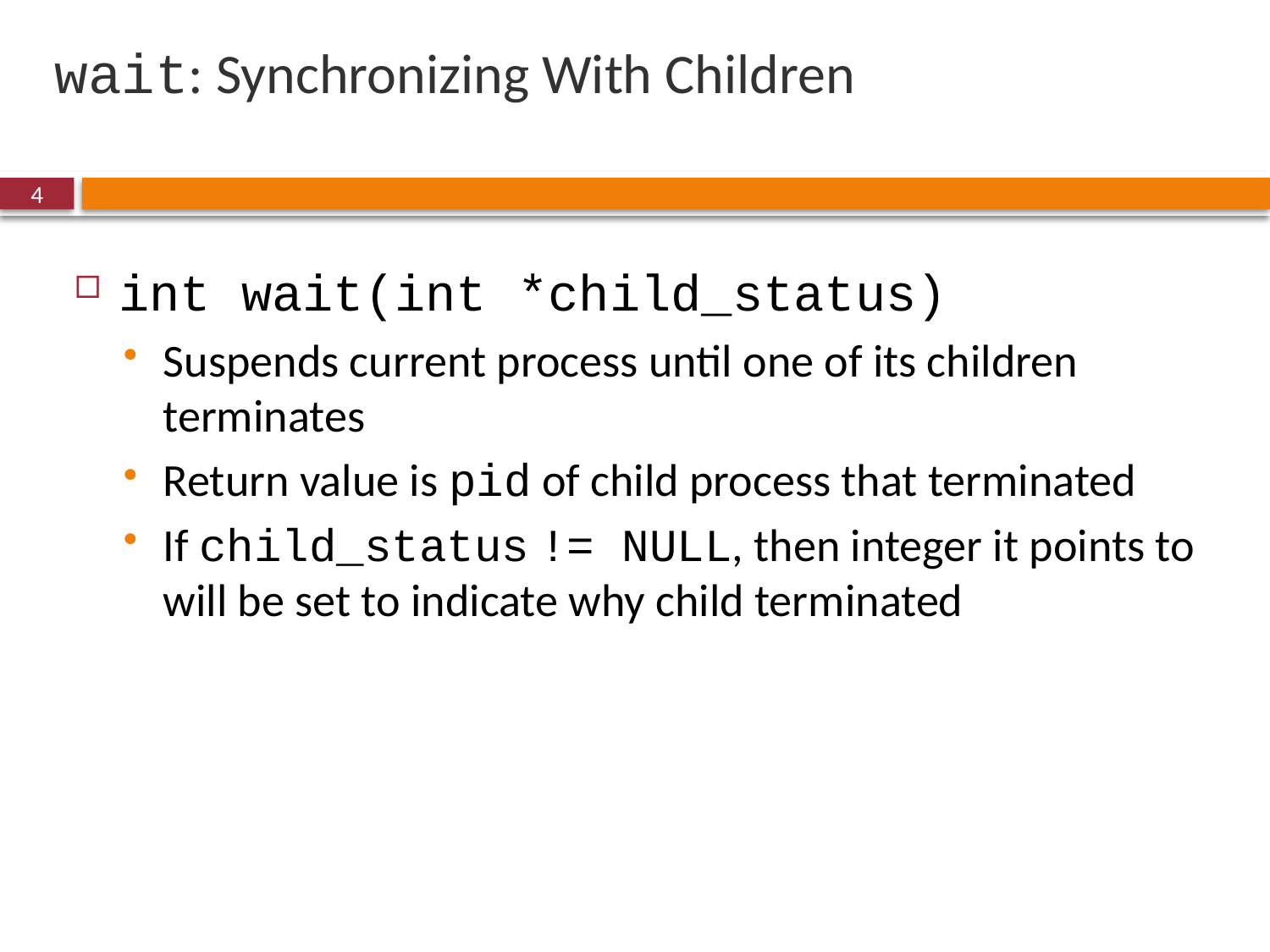

# wait: Synchronizing With Children
4
int wait(int *child_status)
Suspends current process until one of its children terminates
Return value is pid of child process that terminated
If child_status != NULL, then integer it points to will be set to indicate why child terminated